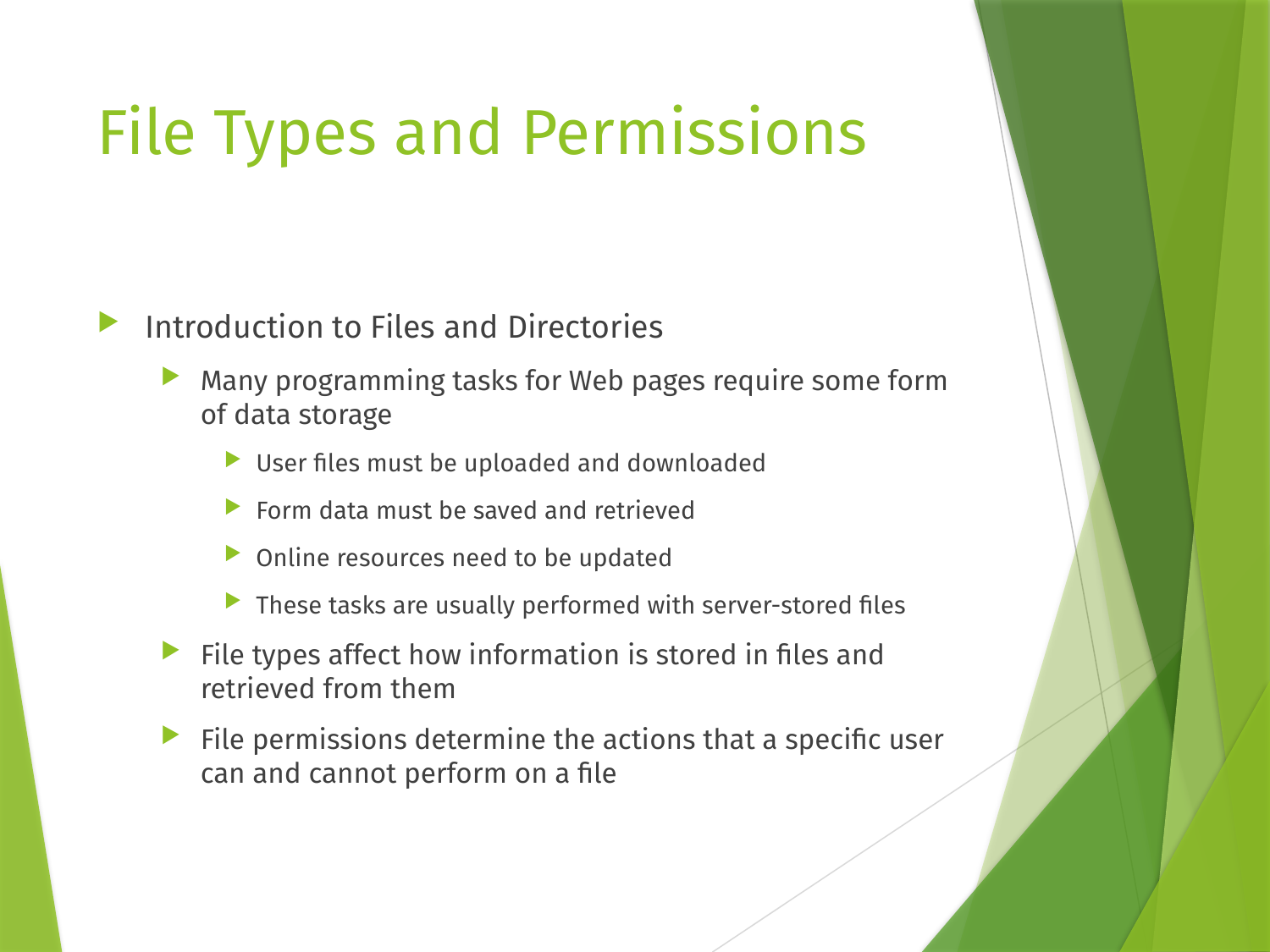

# File Types and Permissions
Introduction to Files and Directories
Many programming tasks for Web pages require some form of data storage
User files must be uploaded and downloaded
Form data must be saved and retrieved
Online resources need to be updated
These tasks are usually performed with server-stored files
File types affect how information is stored in files and retrieved from them
File permissions determine the actions that a specific user can and cannot perform on a file